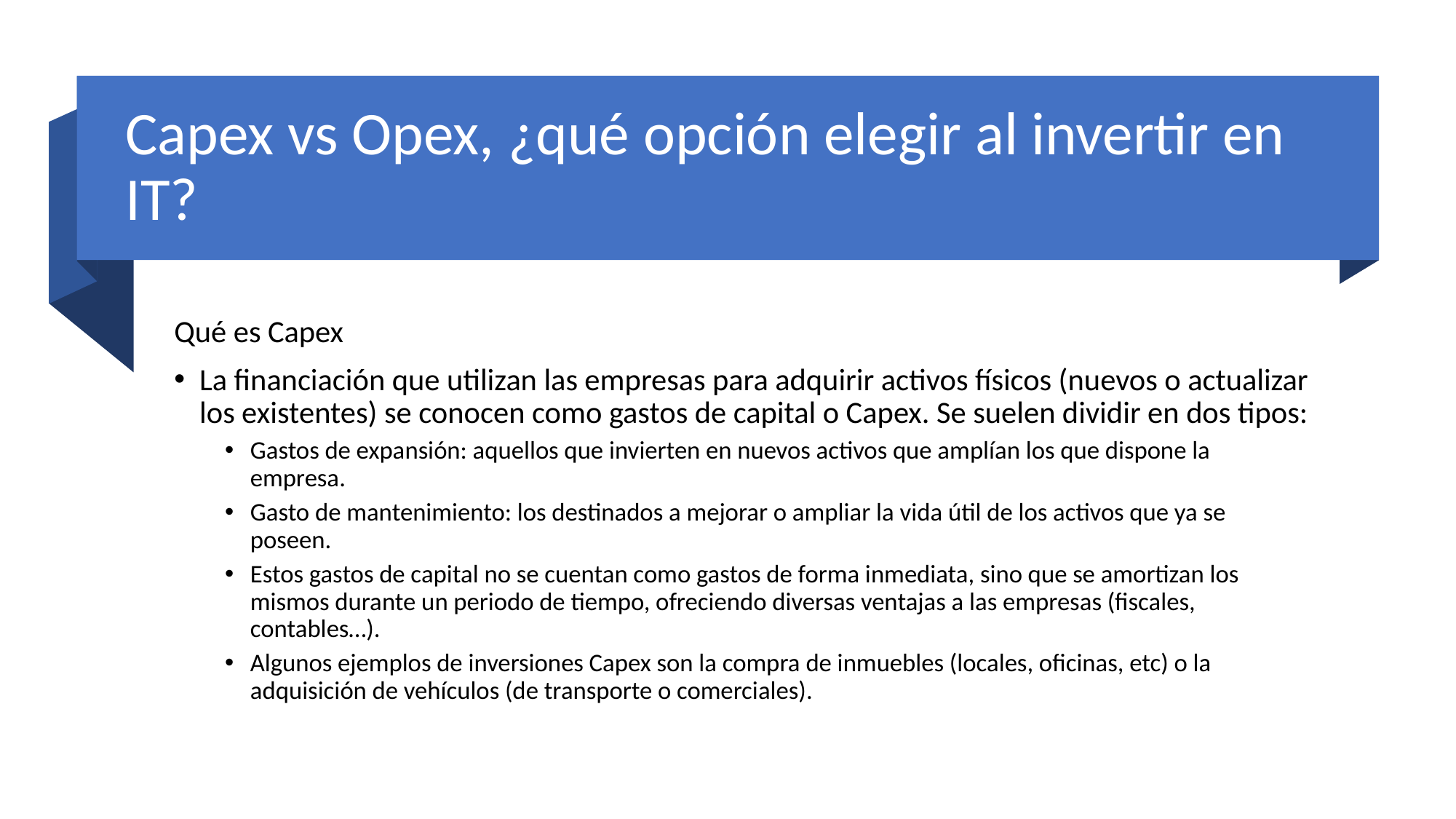

# Capex vs Opex, ¿qué opción elegir al invertir en IT?

Qué es Capex
La financiación que utilizan las empresas para adquirir activos físicos (nuevos o actualizar los existentes) se conocen como gastos de capital o Capex. Se suelen dividir en dos tipos:
Gastos de expansión: aquellos que invierten en nuevos activos que amplían los que dispone la empresa.
Gasto de mantenimiento: los destinados a mejorar o ampliar la vida útil de los activos que ya se poseen.
Estos gastos de capital no se cuentan como gastos de forma inmediata, sino que se amortizan los mismos durante un periodo de tiempo, ofreciendo diversas ventajas a las empresas (fiscales, contables…).
Algunos ejemplos de inversiones Capex son la compra de inmuebles (locales, oficinas, etc) o la adquisición de vehículos (de transporte o comerciales).